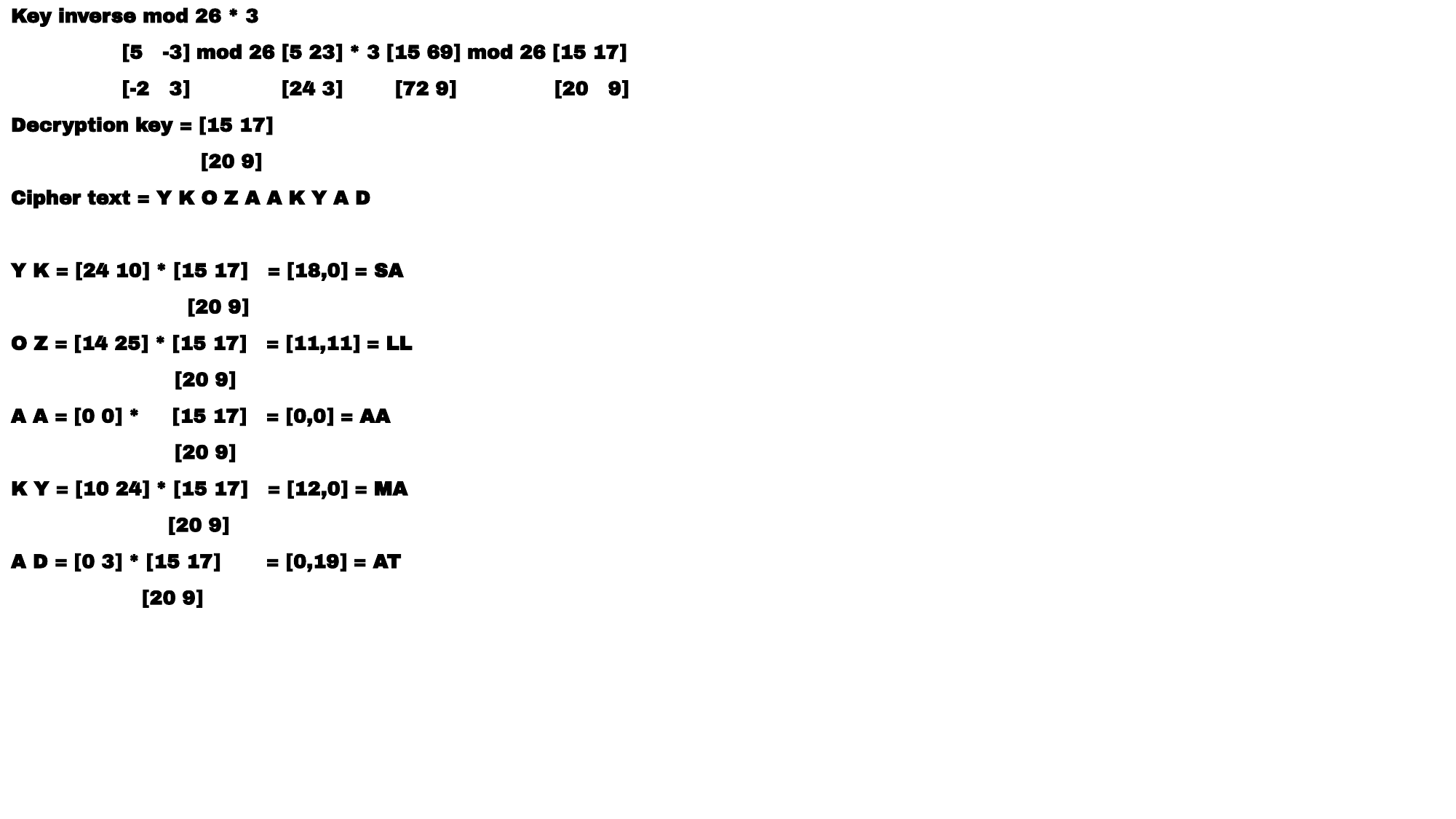

Key inverse mod 26 * 3
                 [5   -3] mod 26 [5 23] * 3 [15 69] mod 26 [15 17]
                 [-2   3]              [24 3]        [72 9]               [20   9]
Decryption key = [15 17]
                             [20 9]
Cipher text = Y K O Z A A K Y A D

Y K = [24 10] * [15 17]   = [18,0] = SA
                           [20 9]
O Z = [14 25] * [15 17]   = [11,11] = LL
                         [20 9]
A A = [0 0] *     [15 17]   = [0,0] = AA
                         [20 9]
K Y = [10 24] * [15 17]   = [12,0] = MA
                        [20 9]
A D = [0 3] * [15 17]       = [0,19] = AT
                    [20 9]